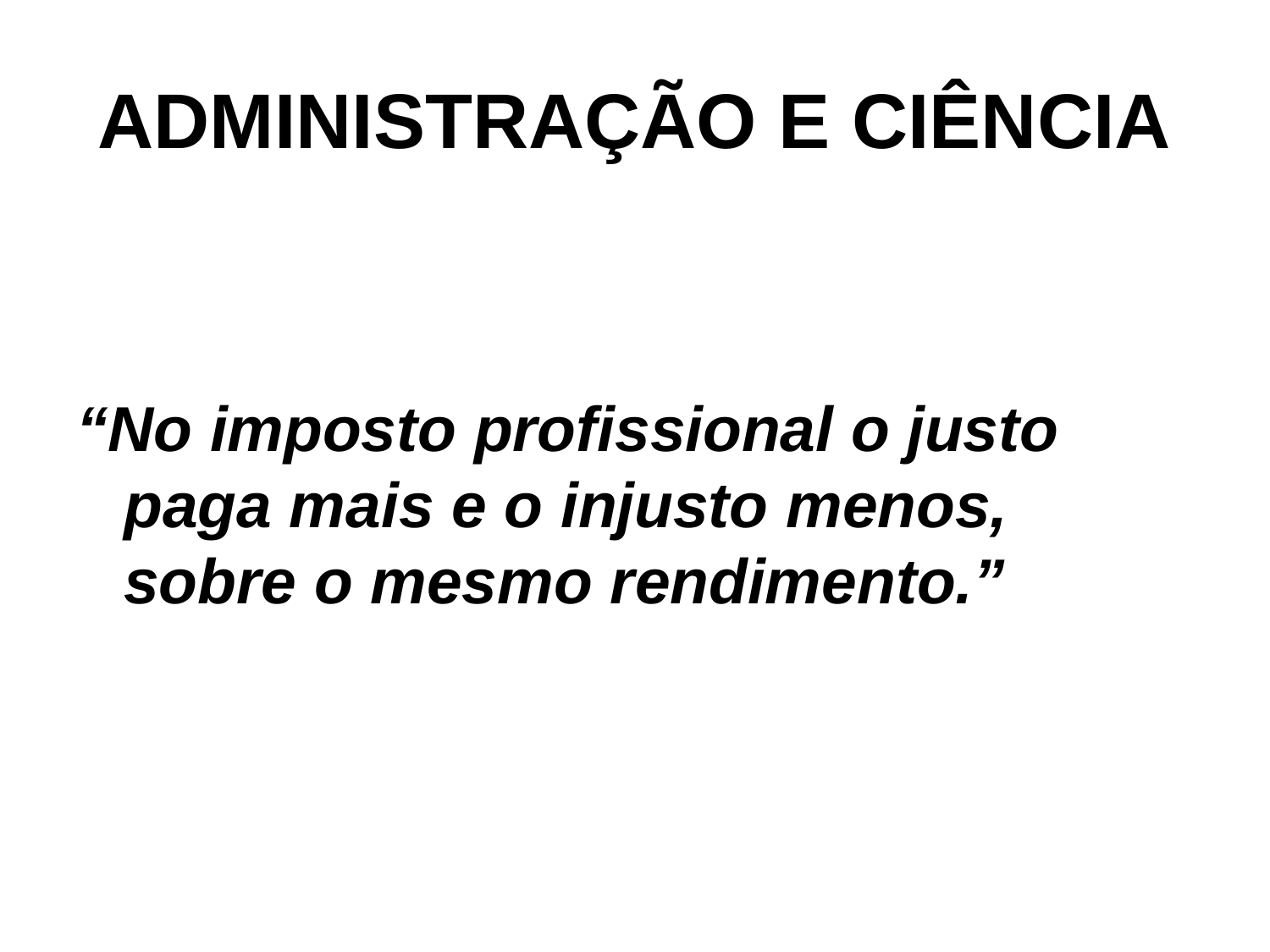

# ADMINISTRAÇÃO E CIÊNCIA

“No imposto profissional o justo paga mais e o injusto menos, sobre o mesmo rendimento.”